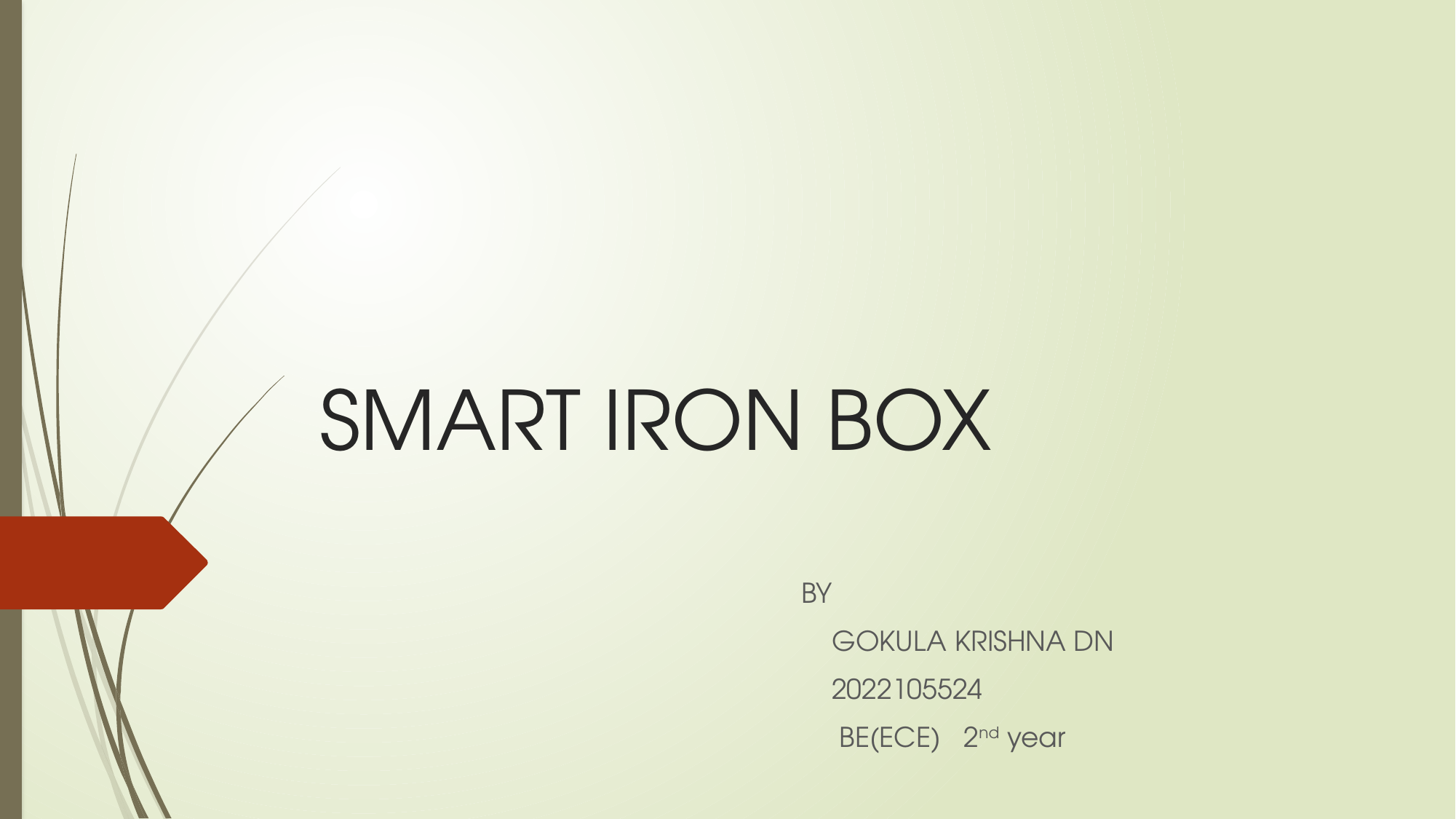

# SMART IRON BOX
                                                               BY
                                                                   GOKULA KRISHNA DN
                                                                   2022105524
                                                                    BE(ECE)   2nd year